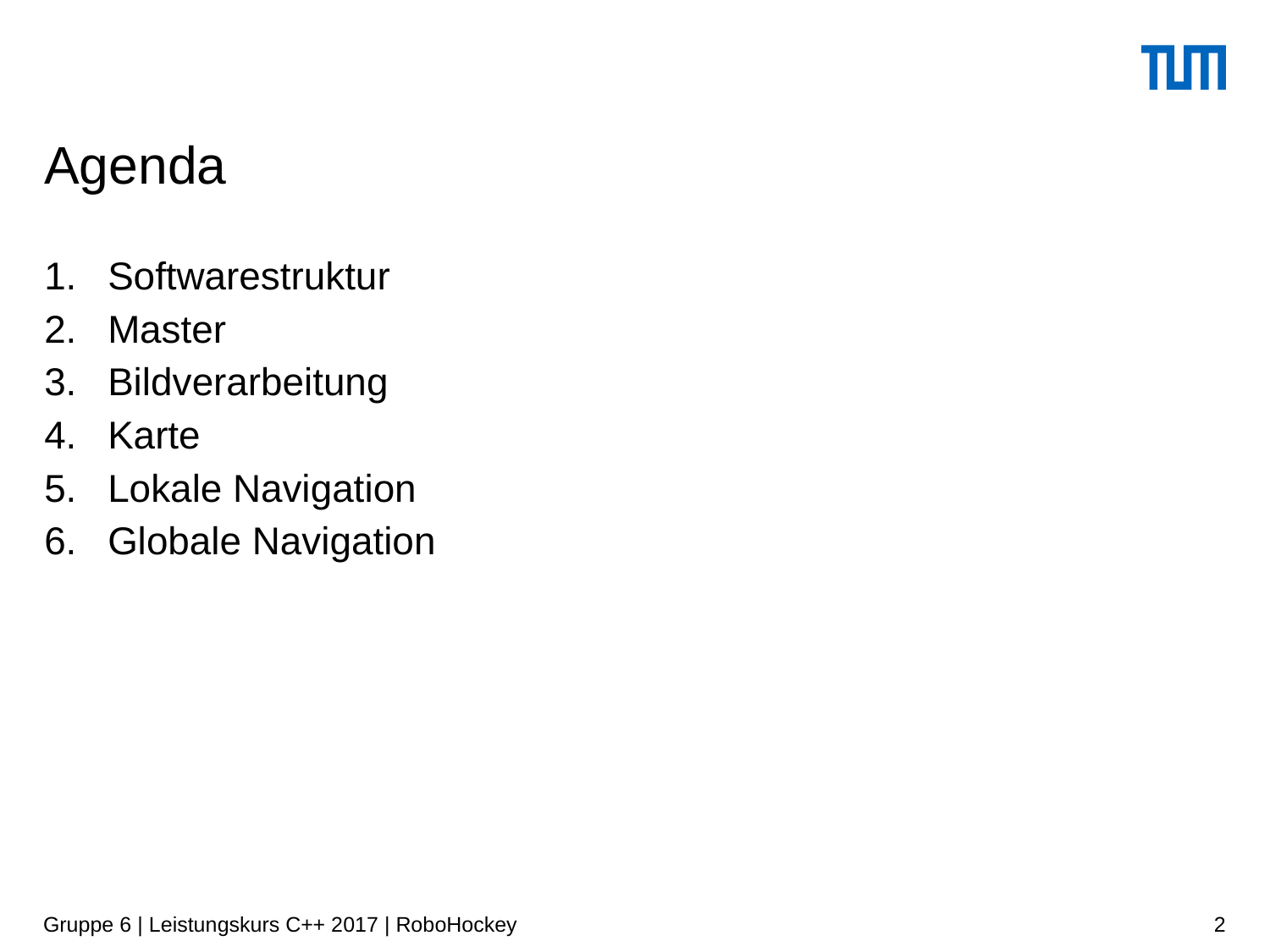

# Agenda
Softwarestruktur
Master
Bildverarbeitung
Karte
Lokale Navigation
Globale Navigation
Gruppe 6 | Leistungskurs C++ 2017 | RoboHockey
2